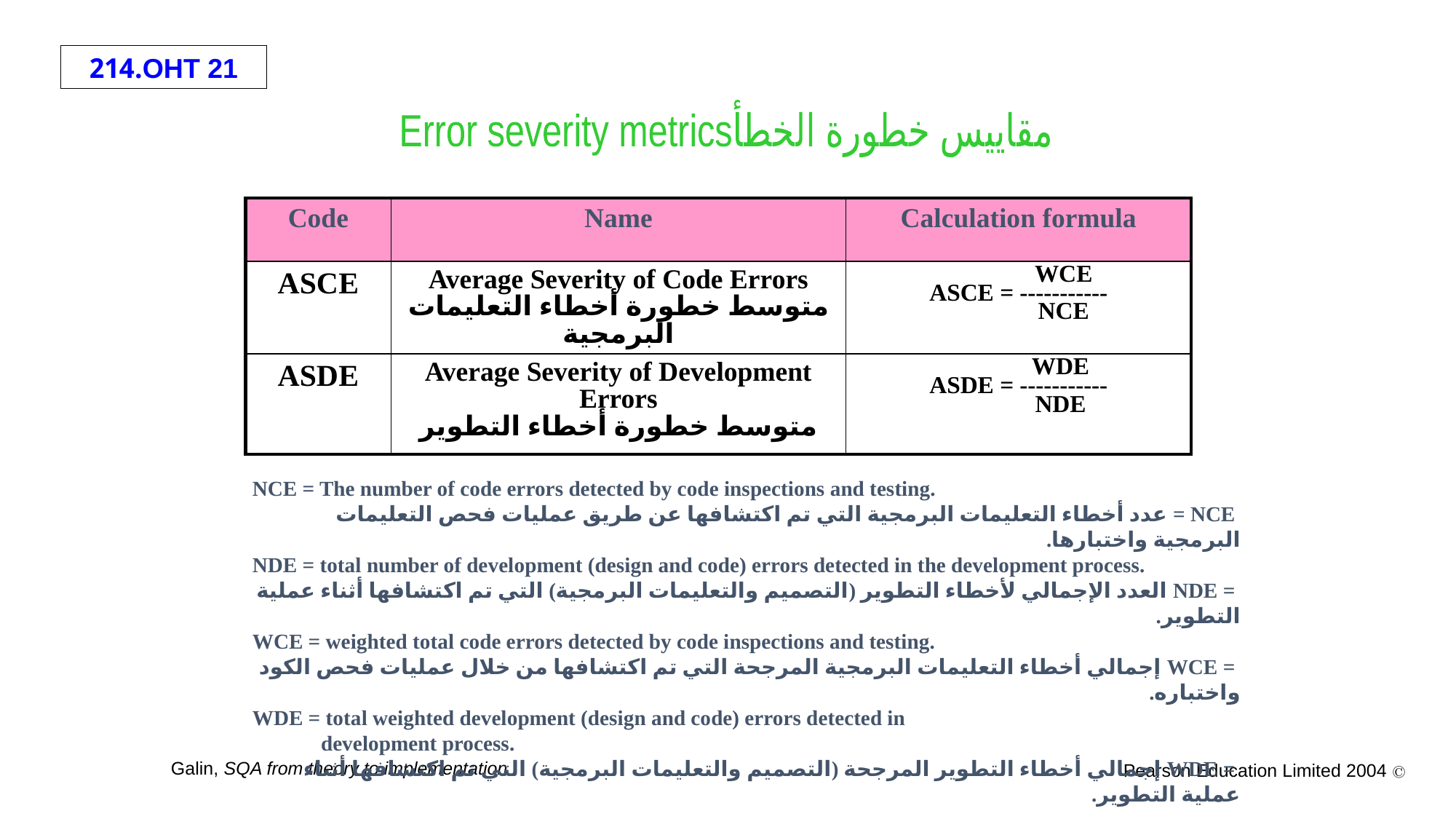

Error severity metricsمقاييس خطورة الخطأ
| Code | Name | Calculation formula |
| --- | --- | --- |
| ASCE | Average Severity of Code Errors متوسط خطورة أخطاء التعليمات البرمجية | WCE ASCE = ----------- NCE |
| ASDE | Average Severity of Development Errors متوسط خطورة أخطاء التطوير | WDE ASDE = ----------- NDE |
NCE = The number of code errors detected by code inspections and testing.
 NCE = عدد أخطاء التعليمات البرمجية التي تم اكتشافها عن طريق عمليات فحص التعليمات البرمجية واختبارها.
NDE = total number of development (design and code) errors detected in the development process.
 = NDE العدد الإجمالي لأخطاء التطوير (التصميم والتعليمات البرمجية) التي تم اكتشافها أثناء عملية التطوير.
WCE = weighted total code errors detected by code inspections and testing.
 = WCE إجمالي أخطاء التعليمات البرمجية المرجحة التي تم اكتشافها من خلال عمليات فحص الكود واختباره.
WDE = total weighted development (design and code) errors detected in
             development process.
 = WDE إجمالي أخطاء التطوير المرجحة (التصميم والتعليمات البرمجية) التي تم اكتشافها أثناء عملية التطوير.